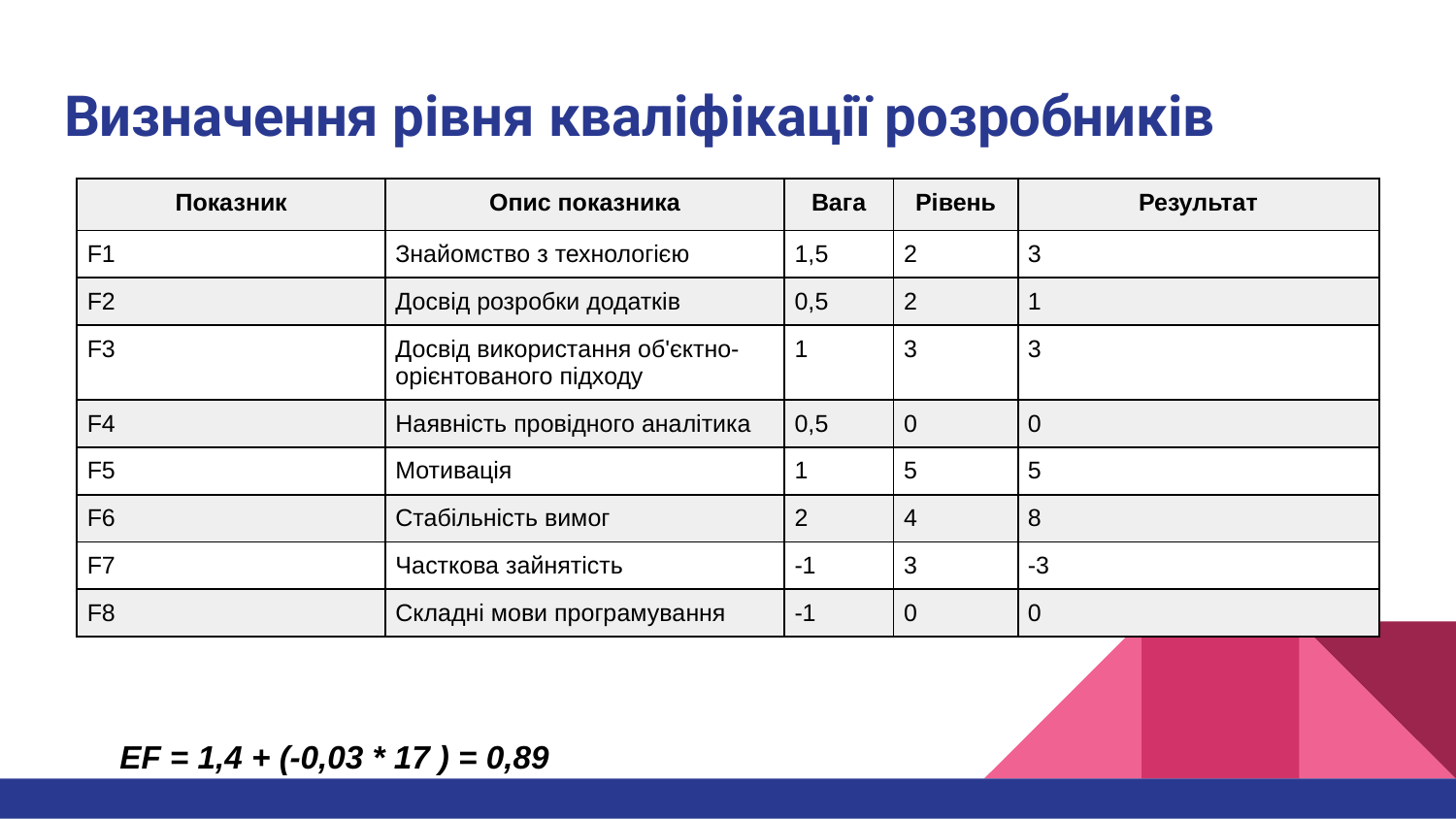

# Визначення рівня кваліфікації розробників
| Показник | Опис показника | Вага | Рівень | Результат |
| --- | --- | --- | --- | --- |
| F1 | Знайомство з технологією | 1,5 | 2 | 3 |
| F2 | Досвід розробки додатків | 0,5 | 2 | 1 |
| F3 | Досвід використання об'єктно-орієнтованого підходу | 1 | 3 | 3 |
| F4 | Наявність провідного аналітика | 0,5 | 0 | 0 |
| F5 | Мотивація | 1 | 5 | 5 |
| F6 | Стабільність вимог | 2 | 4 | 8 |
| F7 | Часткова зайнятість | -1 | 3 | -3 |
| F8 | Складні мови програмування | -1 | 0 | 0 |
EF = 1,4 + (-0,03 * 17 ) = 0,89